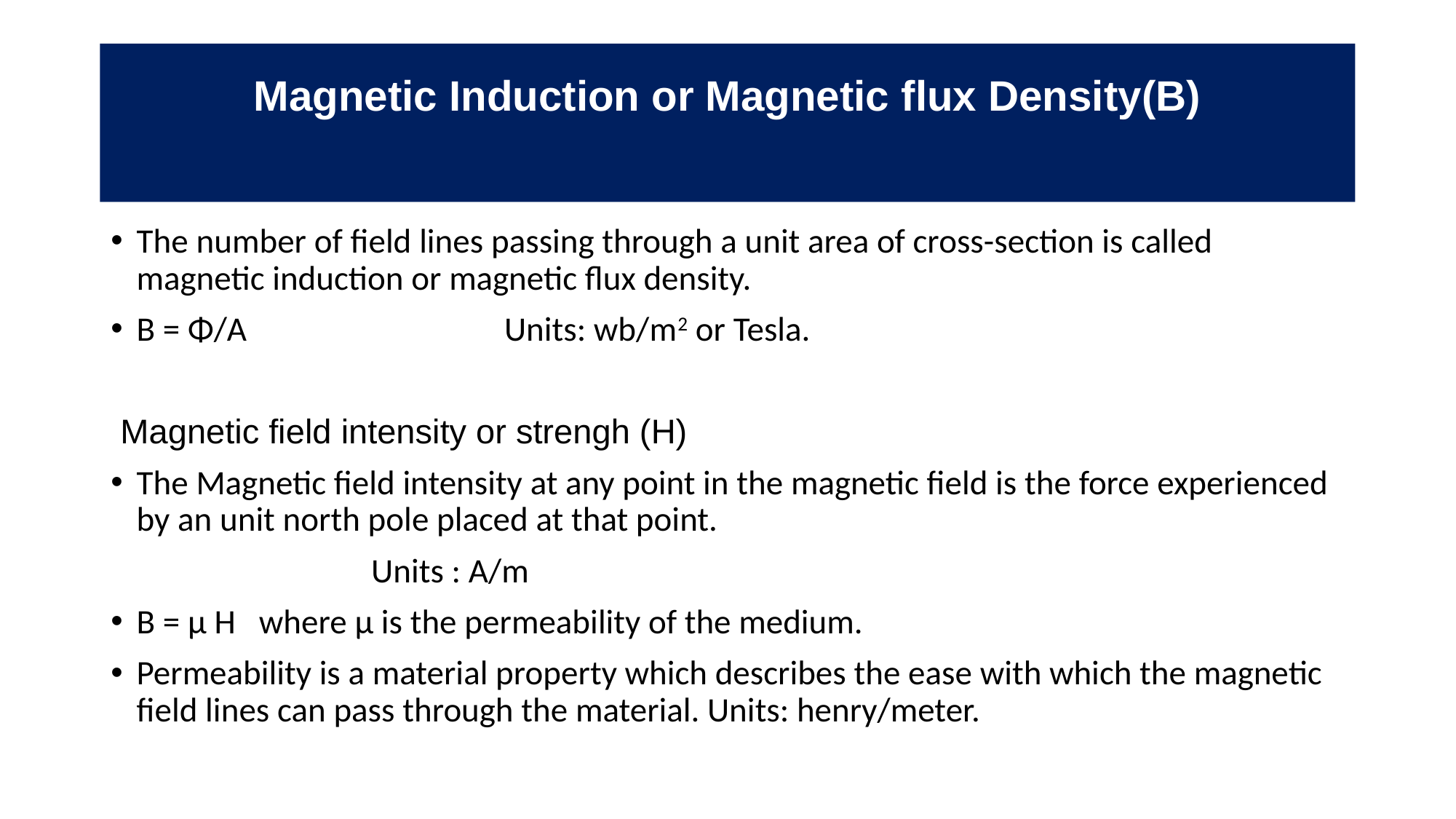

# Magnetic Induction or Magnetic flux Density(B)
The number of field lines passing through a unit area of cross-section is called magnetic induction or magnetic flux density.
B = Φ/A                                 Units: wb/m2 or Tesla.

 Magnetic field intensity or strengh (H)
The Magnetic field intensity at any point in the magnetic field is the force experienced by an unit north pole placed at that point.
	                              Units : A/m
B = µ H   where µ is the permeability of the medium.
Permeability is a material property which describes the ease with which the magnetic field lines can pass through the material. Units: henry/meter.